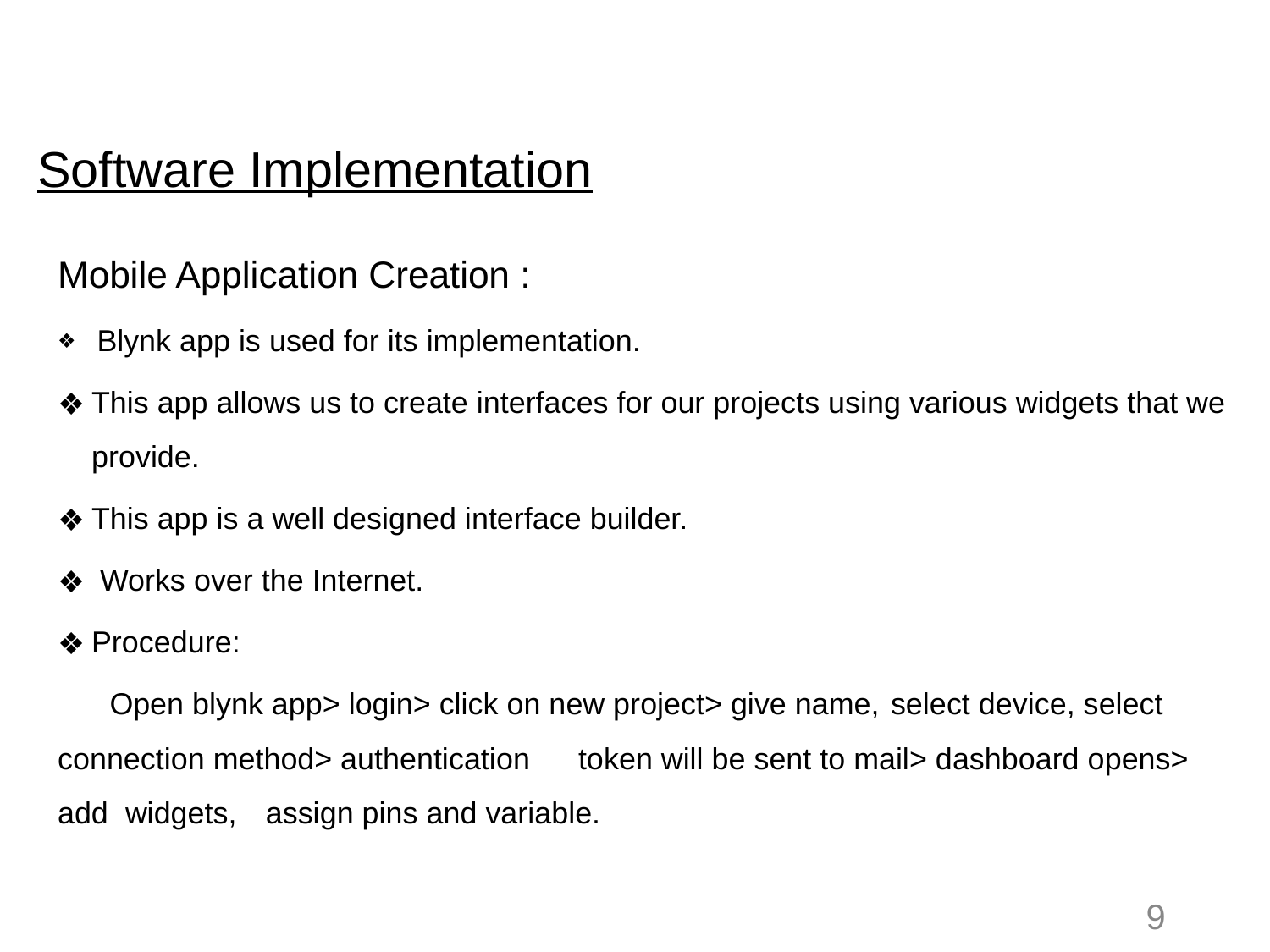

# Software Implementation
Mobile Application Creation :
 Blynk app is used for its implementation.
This app allows us to create interfaces for our projects using various widgets that we provide.
This app is a well designed interface builder.
 Works over the Internet.
Procedure:
	Open blynk app> login> click on new project> give name, 	select device, select connection method> authentication 	token will be sent to mail> dashboard opens> add  widgets, 	assign pins and variable.

9